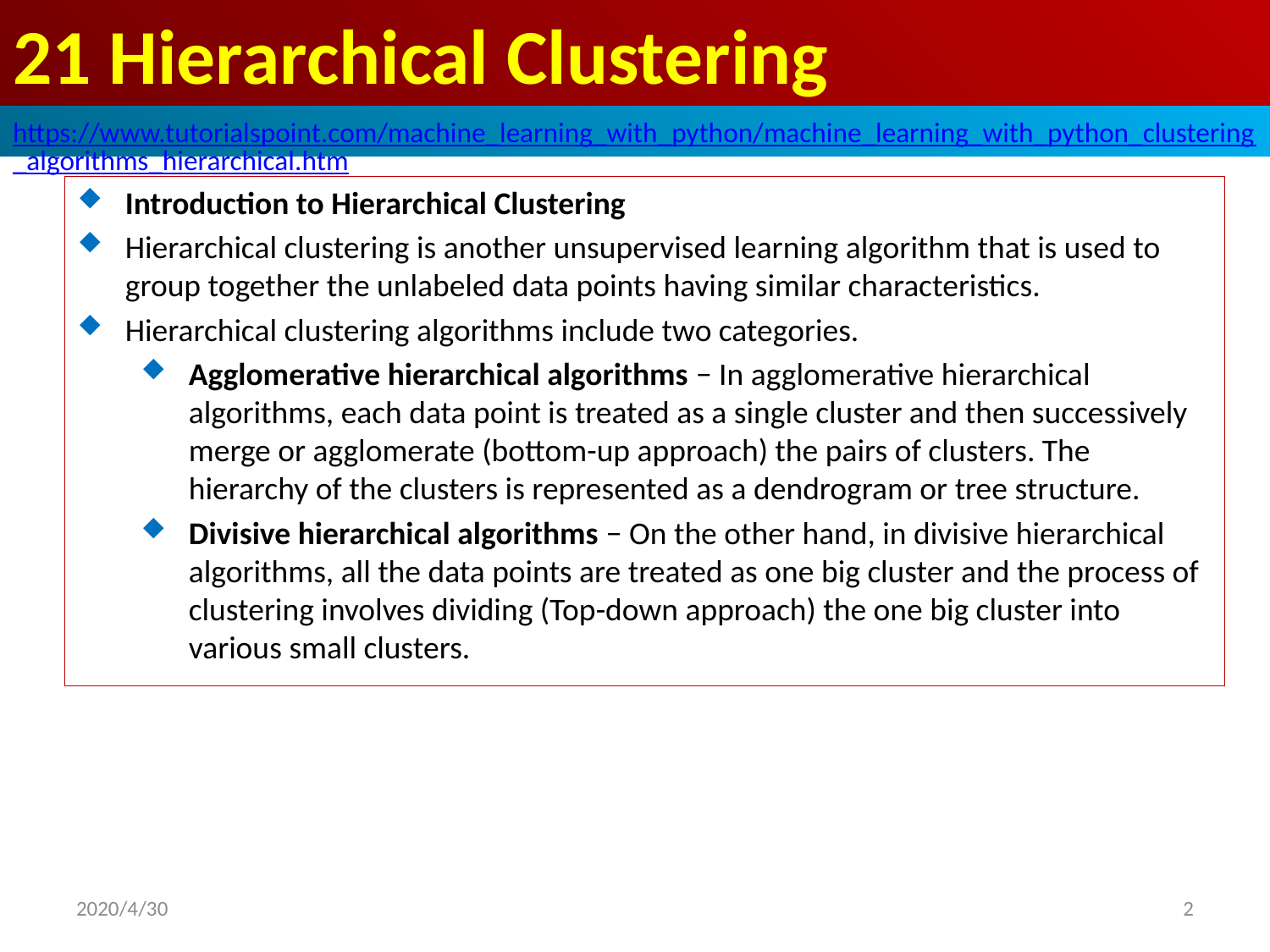

# 21 Hierarchical Clustering
https://www.tutorialspoint.com/machine_learning_with_python/machine_learning_with_python_clustering_algorithms_hierarchical.htm
Introduction to Hierarchical Clustering
Hierarchical clustering is another unsupervised learning algorithm that is used to group together the unlabeled data points having similar characteristics.
Hierarchical clustering algorithms include two categories.
Agglomerative hierarchical algorithms − In agglomerative hierarchical algorithms, each data point is treated as a single cluster and then successively merge or agglomerate (bottom-up approach) the pairs of clusters. The hierarchy of the clusters is represented as a dendrogram or tree structure.
Divisive hierarchical algorithms − On the other hand, in divisive hierarchical algorithms, all the data points are treated as one big cluster and the process of clustering involves dividing (Top-down approach) the one big cluster into various small clusters.
2020/4/30
2